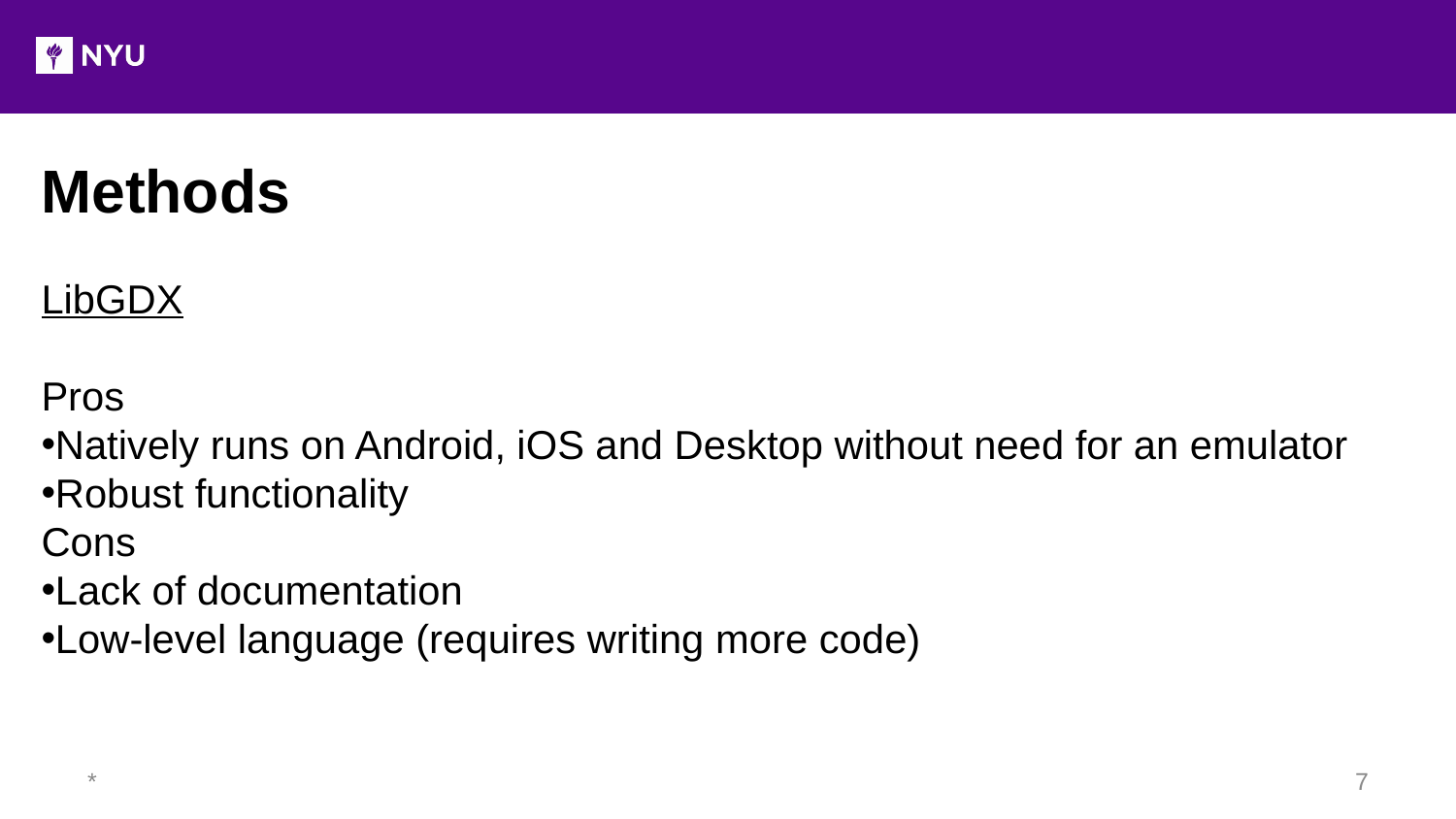

Methods

LibGDX

Pros
Natively runs on Android, iOS and Desktop without need for an emulator
Robust functionality
Cons
Lack of documentation
Low-level language (requires writing more code)

*
7